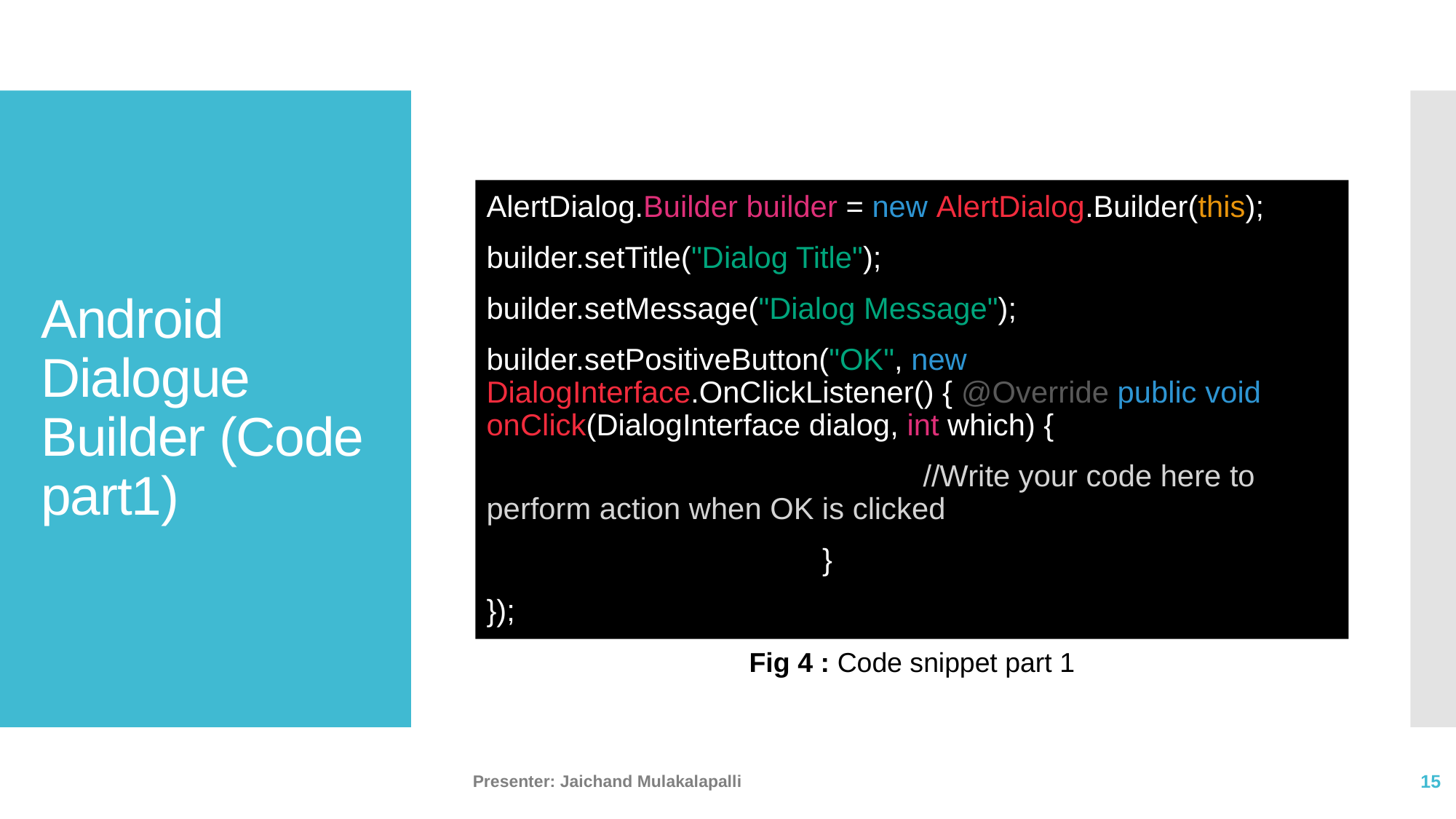

# Android Dialogue Builder (Code part1)
AlertDialog.Builder builder = new AlertDialog.Builder(this);
builder.setTitle("Dialog Title");
builder.setMessage("Dialog Message");
builder.setPositiveButton("OK", new DialogInterface.OnClickListener() { @Override public void onClick(DialogInterface dialog, int which) {
				//Write your code here to perform action when OK is clicked
			 }
});
Fig 4 : Code snippet part 1
Presenter: Jaichand Mulakalapalli
15